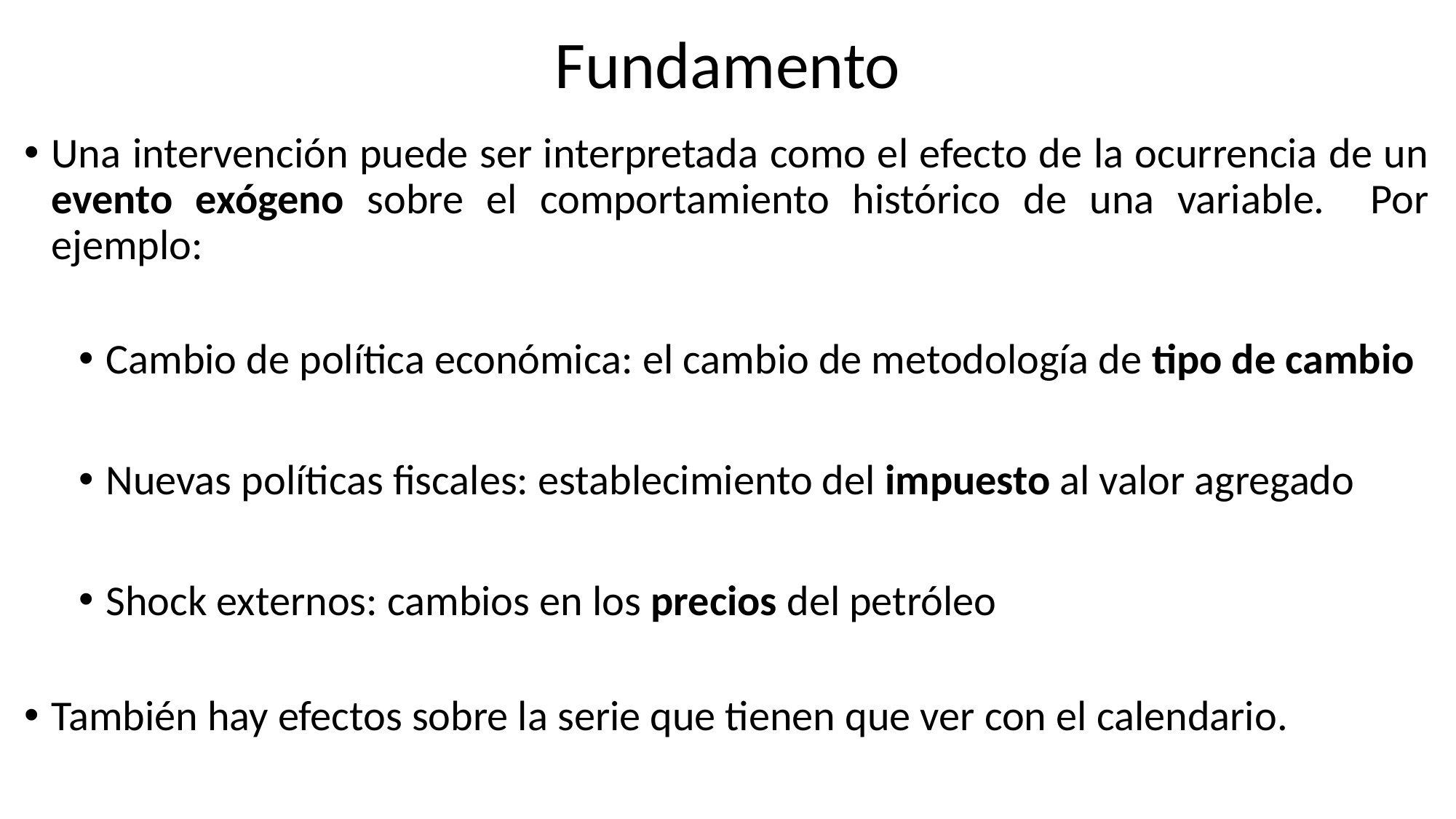

# Fundamento
Una intervención puede ser interpretada como el efecto de la ocurrencia de un evento exógeno sobre el comportamiento histórico de una variable.  Por ejemplo:

Cambio de política económica: el cambio de metodología de tipo de cambio

Nuevas políticas fiscales: establecimiento del impuesto al valor agregado

Shock externos: cambios en los precios del petróleo

También hay efectos sobre la serie que tienen que ver con el calendario.